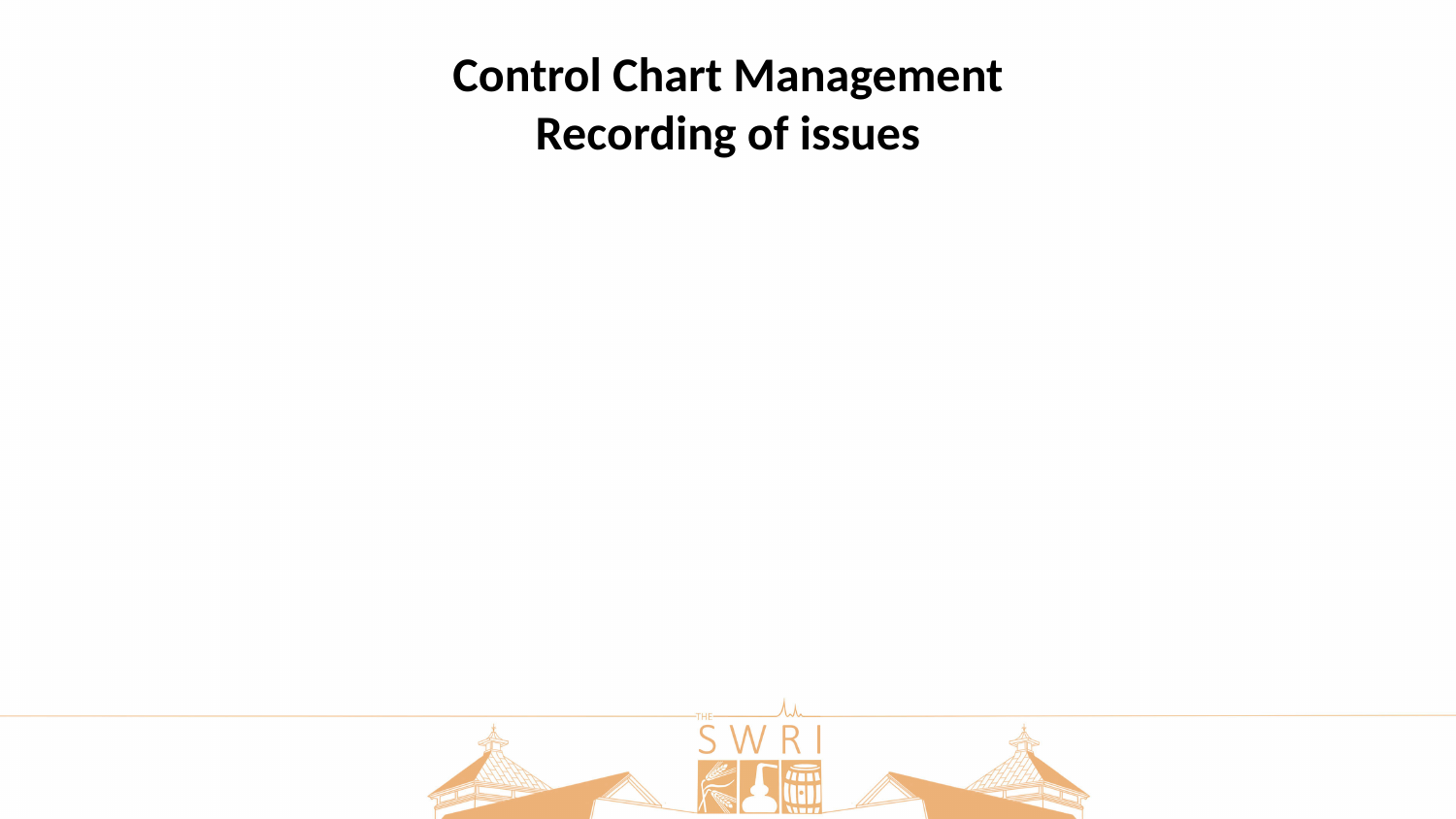

# Control Chart Management Recording of issues